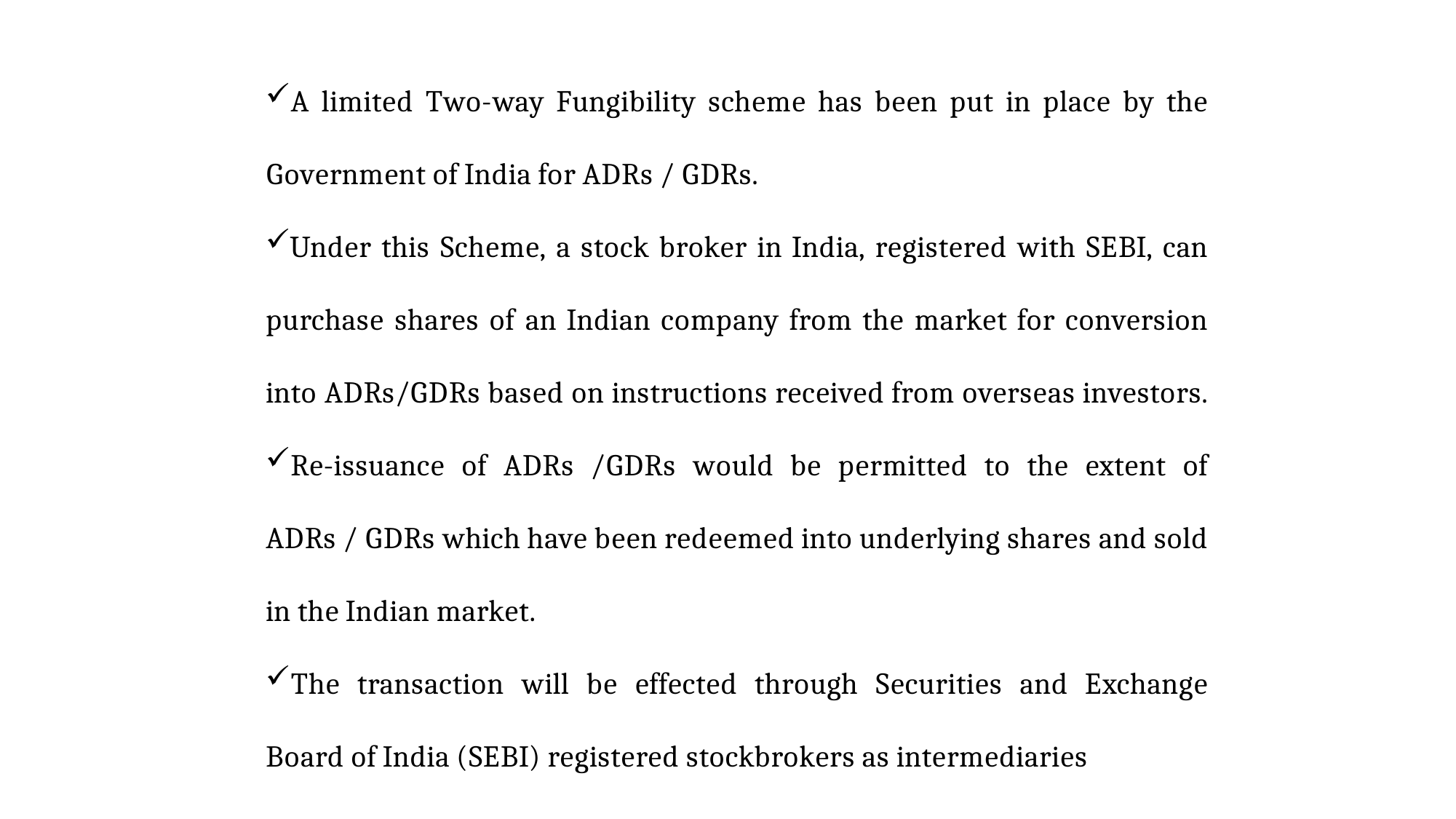

A limited Two-way Fungibility scheme has been put in place by the Government of India for ADRs / GDRs.
Under this Scheme, a stock broker in India, registered with SEBI, can purchase shares of an Indian company from the market for conversion into ADRs/GDRs based on instructions received from overseas investors.
Re-issuance of ADRs /GDRs would be permitted to the extent of ADRs / GDRs which have been redeemed into underlying shares and sold in the Indian market.
The transaction will be effected through Securities and Exchange Board of India (SEBI) registered stockbrokers as intermediaries